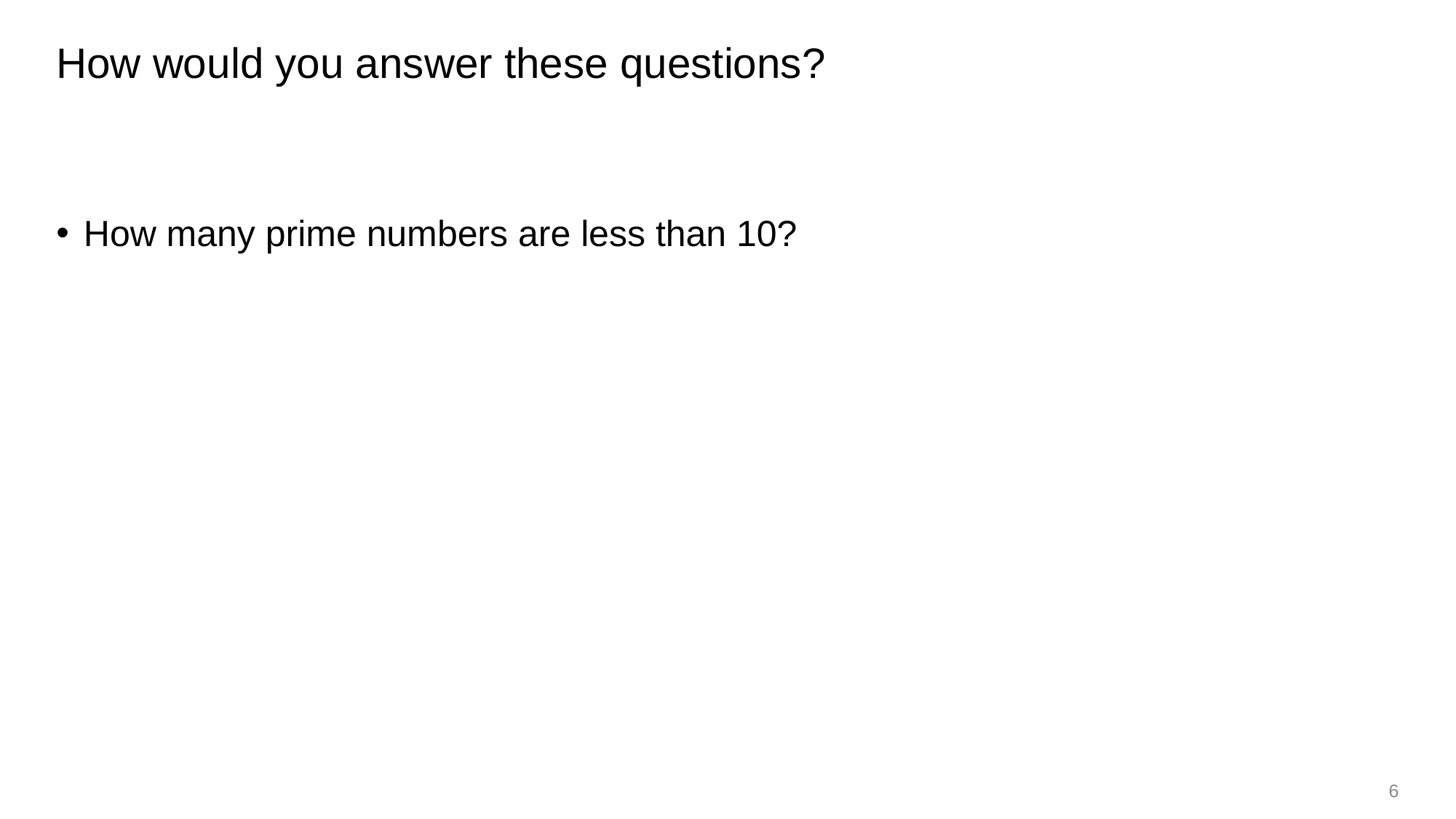

# How would you answer these questions?
How many prime numbers are less than 10?
6